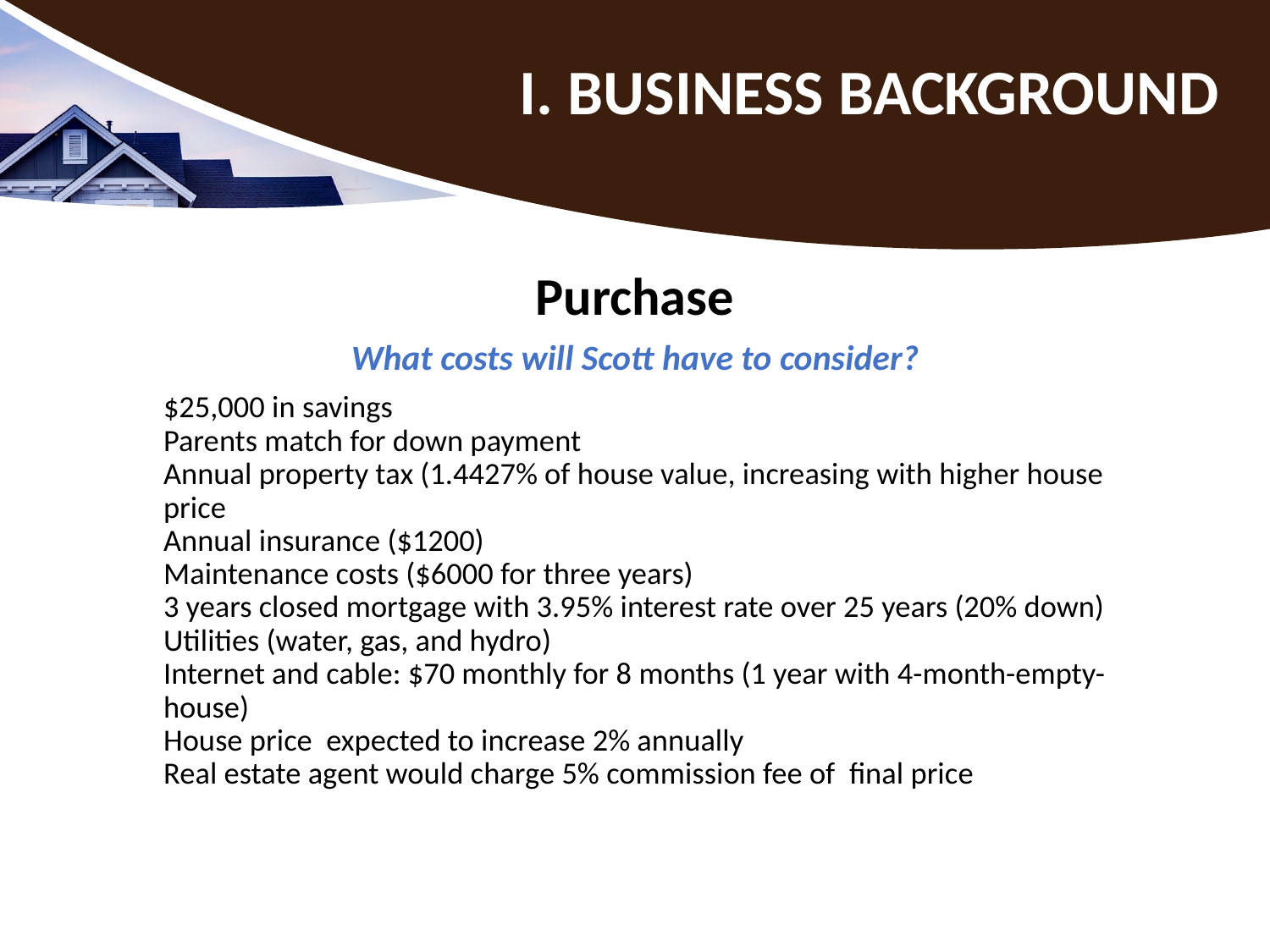

# I. BUSINESS BACKGROUND
Purchase
What costs will Scott have to consider?
$25,000 in savings
Parents match for down payment
Annual property tax (1.4427% of house value, increasing with higher house price
Annual insurance ($1200)
Maintenance costs ($6000 for three years)
3 years closed mortgage with 3.95% interest rate over 25 years (20% down)
Utilities (water, gas, and hydro)
Internet and cable: $70 monthly for 8 months (1 year with 4-month-empty-house)
House price  expected to increase 2% annually
Real estate agent would charge 5% commission fee of  final price